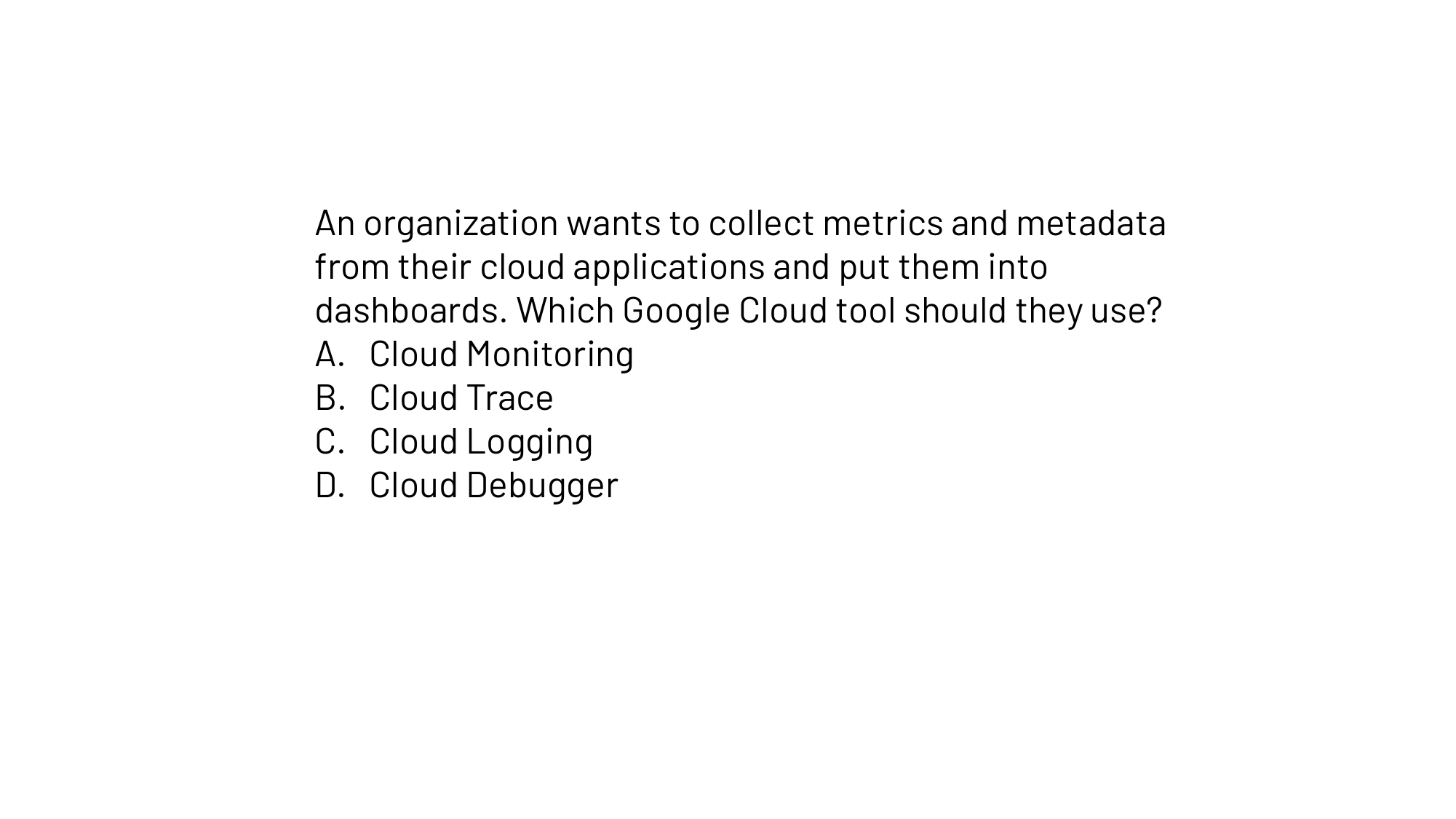

An organization wants to collect metrics and metadata from their cloud applications and put them into dashboards. Which Google Cloud tool should they use?
Cloud Monitoring
Cloud Trace
Cloud Logging
Cloud Debugger